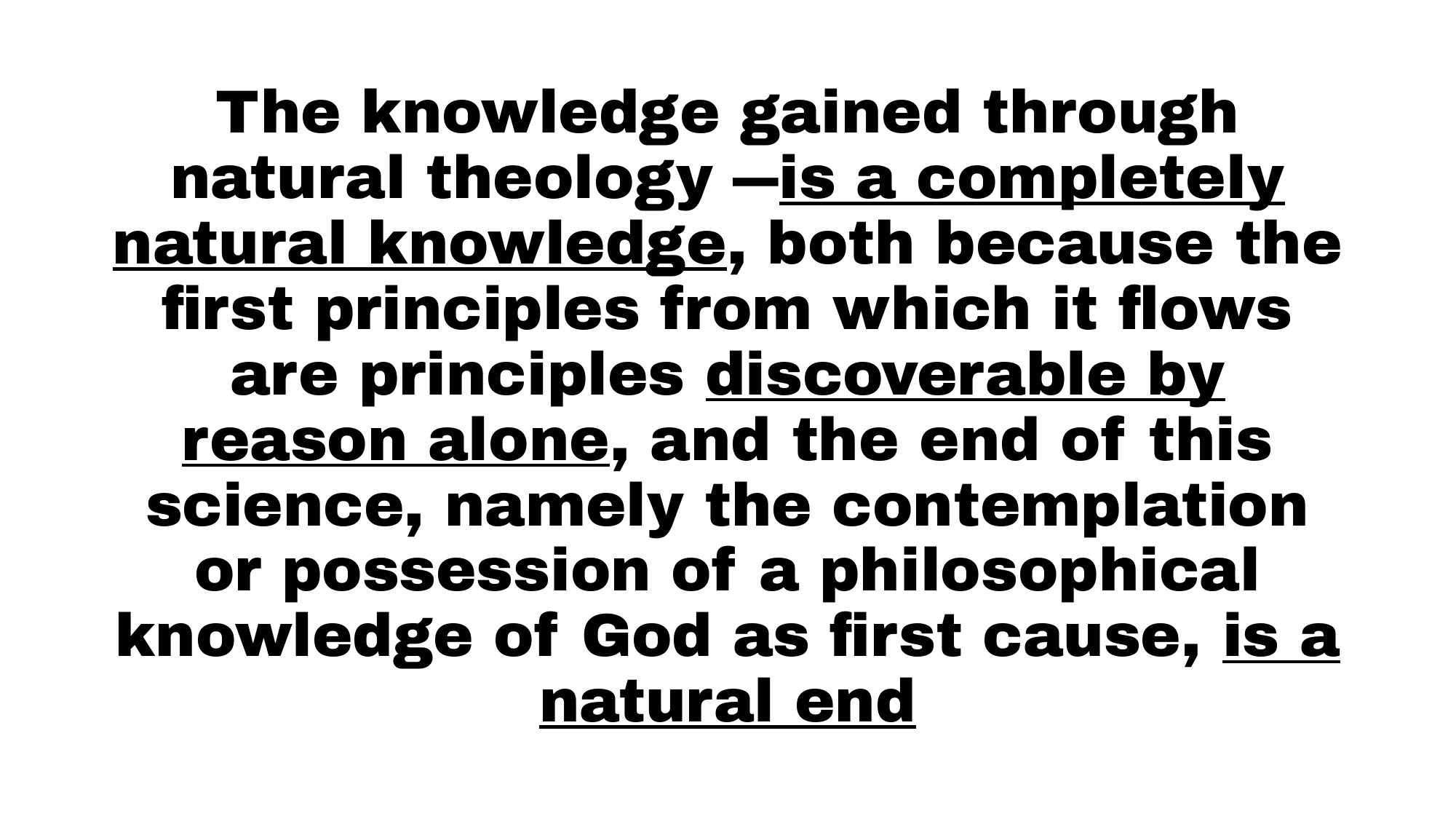

The knowledge gained through natural theology ―is a completely natural knowledge, both because the first principles from which it flows are principles discoverable by reason alone, and the end of this science, namely the contemplation or possession of a philosophical knowledge of God as first cause, is a natural end